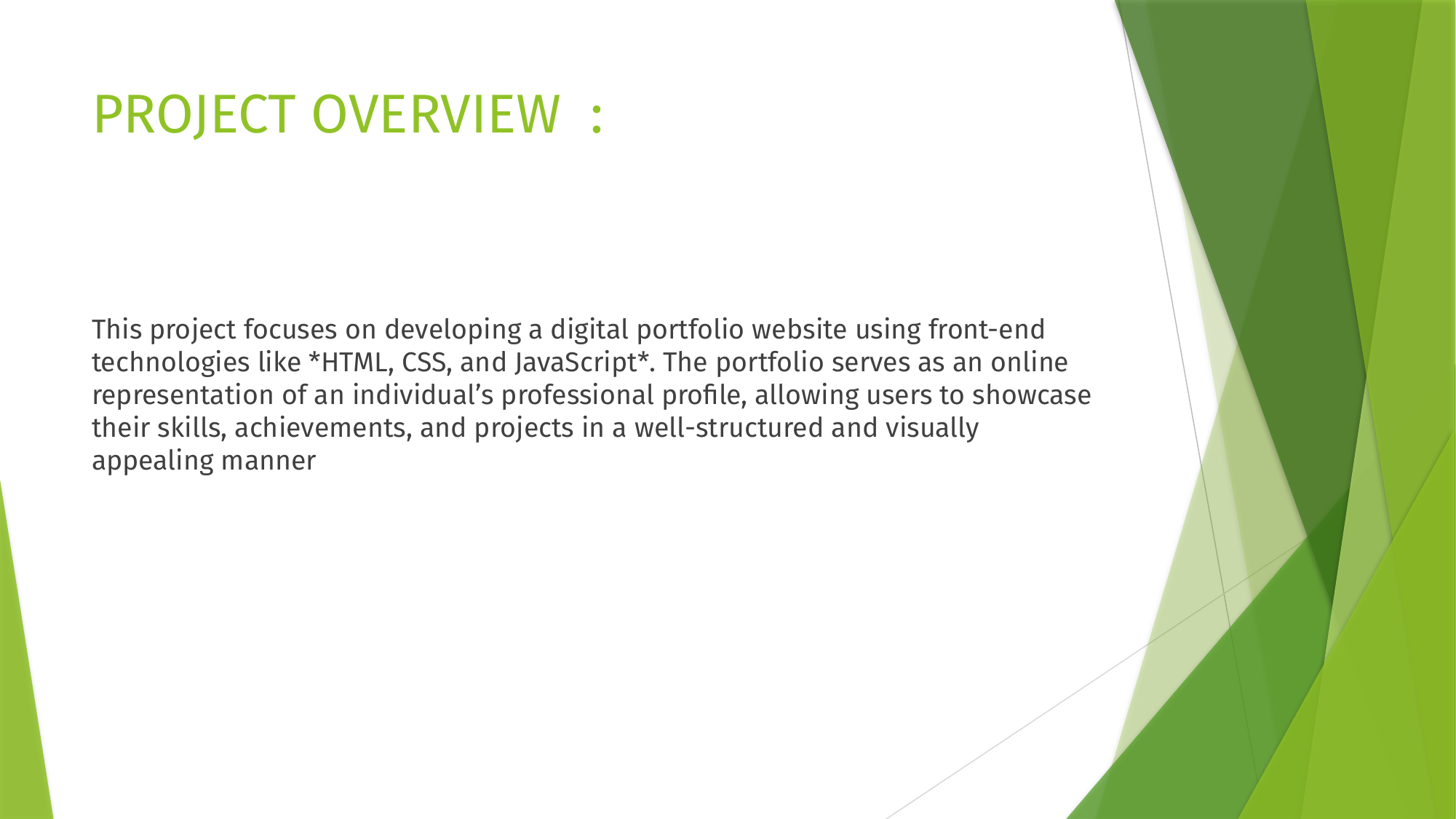

# PROJECT OVERVIEW  :

This project focuses on developing a digital portfolio website using front-end technologies like *HTML, CSS, and JavaScript*. The portfolio serves as an online representation of an individual’s professional profile, allowing users to showcase their skills, achievements, and projects in a well-structured and visually appealing manner